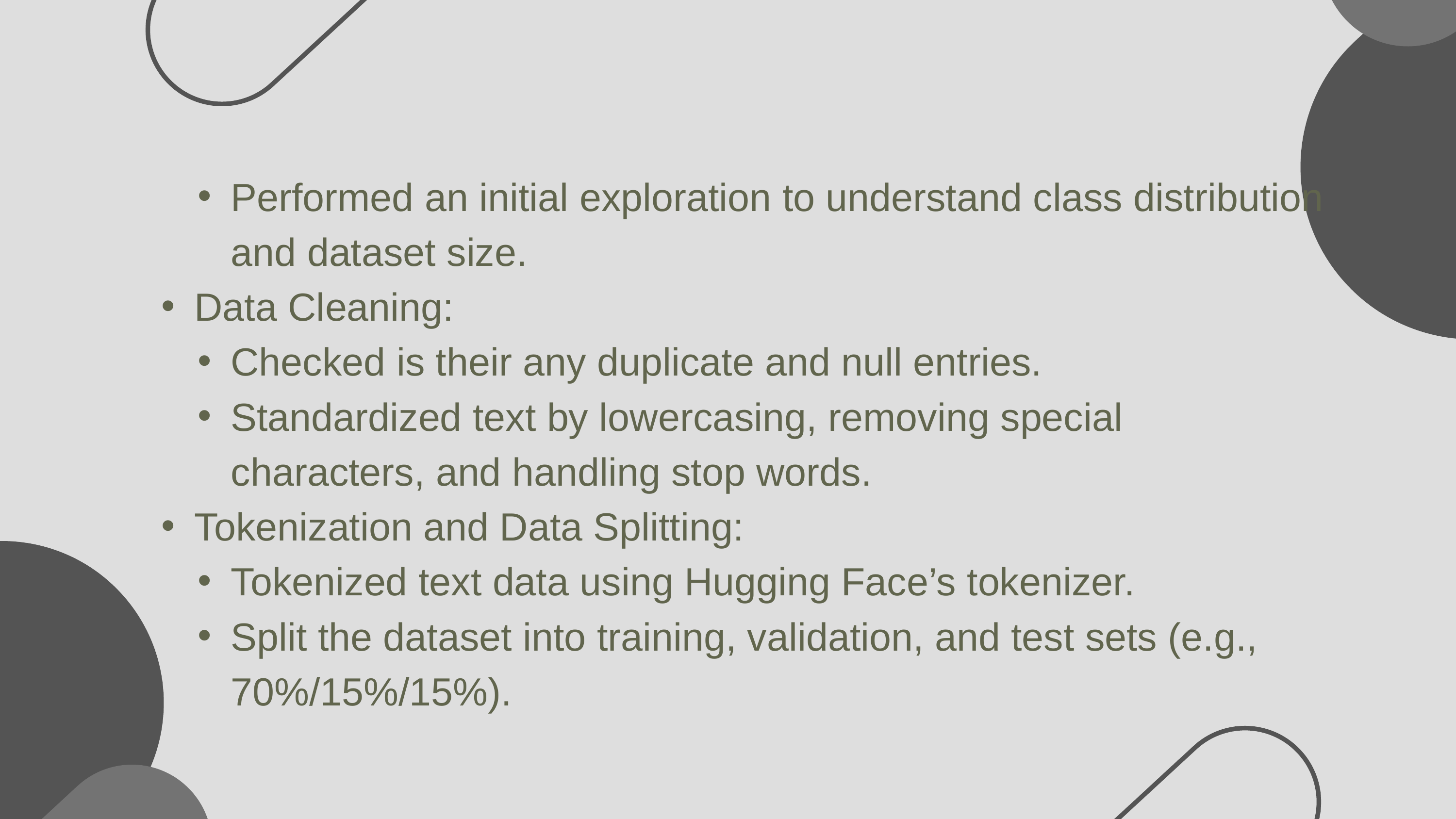

Performed an initial exploration to understand class distribution and dataset size.
Data Cleaning:
Checked is their any duplicate and null entries.
Standardized text by lowercasing, removing special characters, and handling stop words.
Tokenization and Data Splitting:
Tokenized text data using Hugging Face’s tokenizer.
Split the dataset into training, validation, and test sets (e.g., 70%/15%/15%).